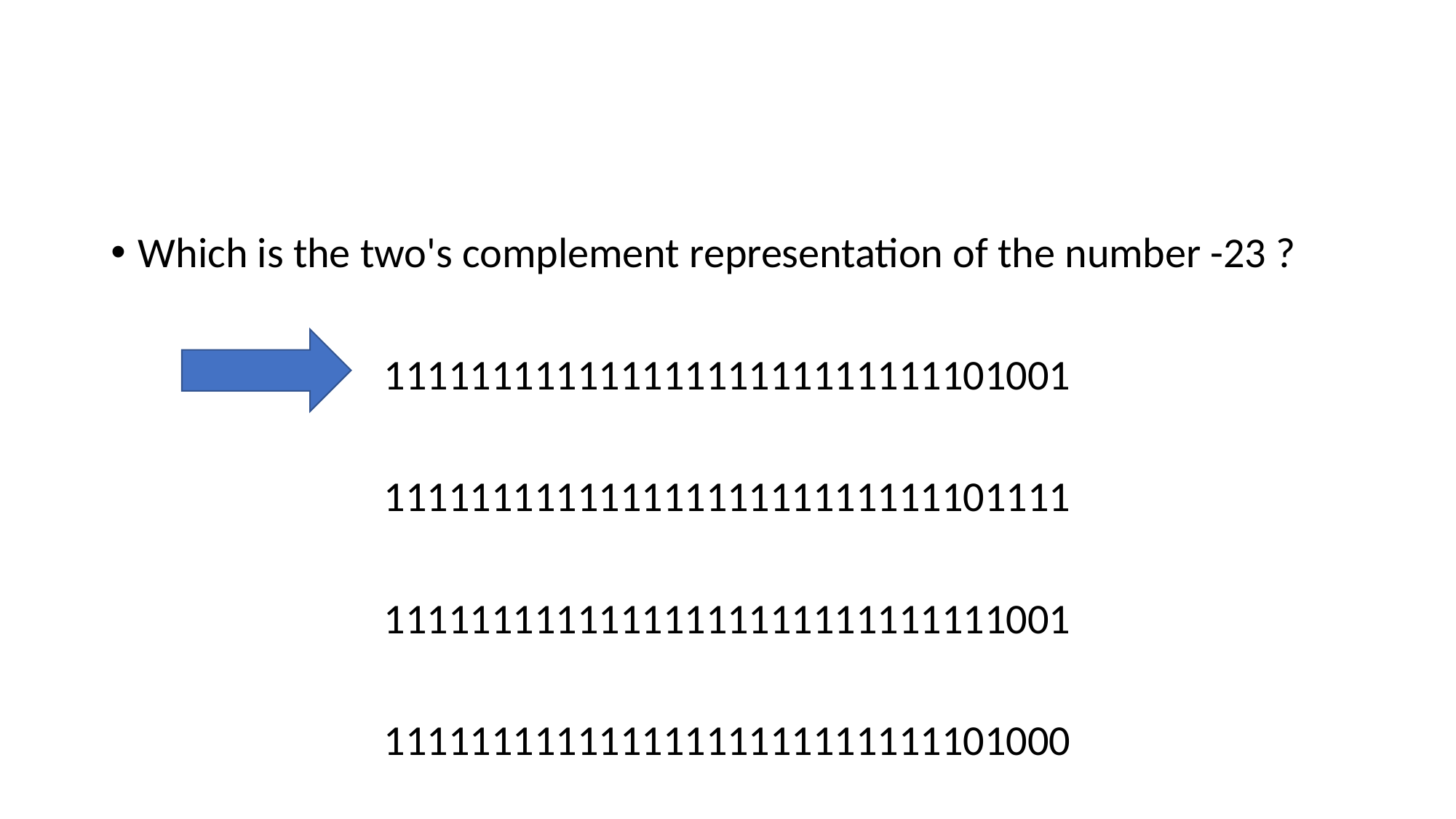

Which is the two's complement representation of the number -23 ?

11111111111111111111111111101001

11111111111111111111111111101111

11111111111111111111111111111001

11111111111111111111111111101000